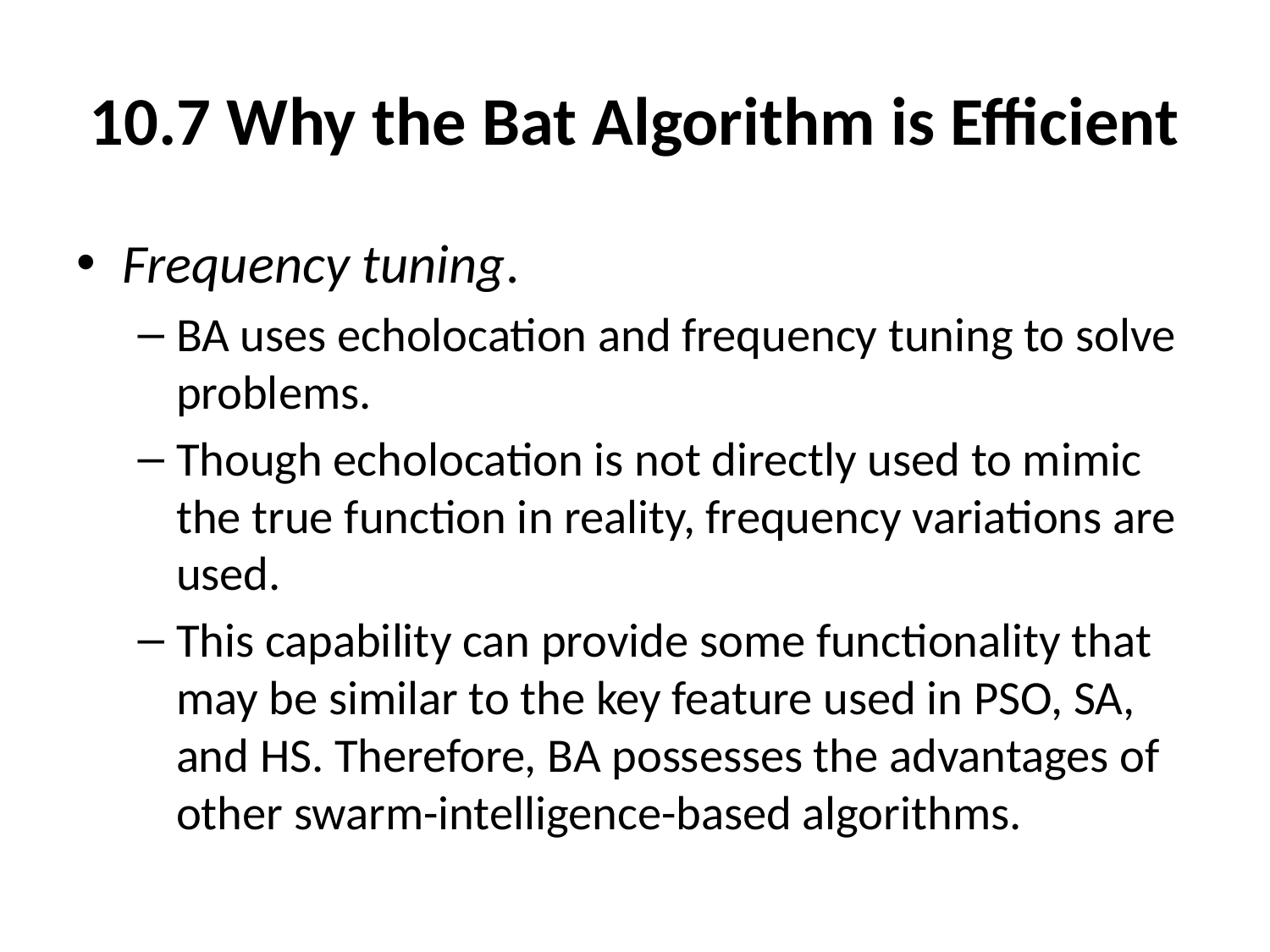

# 10.7 Why the Bat Algorithm is Efficient
Frequency tuning.
BA uses echolocation and frequency tuning to solve problems.
Though echolocation is not directly used to mimic the true function in reality, frequency variations are used.
This capability can provide some functionality that may be similar to the key feature used in PSO, SA, and HS. Therefore, BA possesses the advantages of other swarm-intelligence-based algorithms.